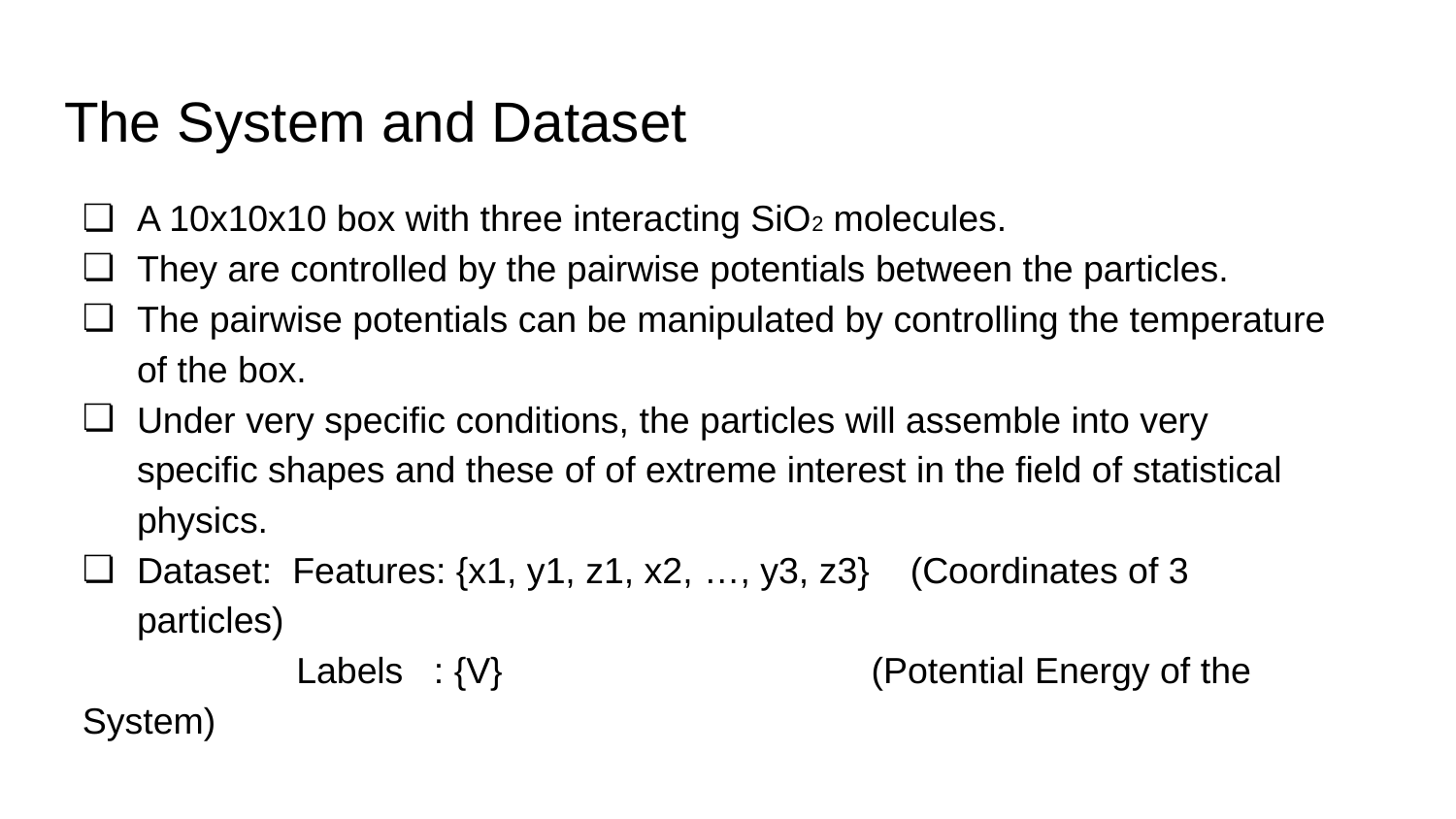

# The System and Dataset
A 10x10x10 box with three interacting SiO2 molecules.
They are controlled by the pairwise potentials between the particles.
The pairwise potentials can be manipulated by controlling the temperature of the box.
Under very specific conditions, the particles will assemble into very specific shapes and these of of extreme interest in the field of statistical physics.
Dataset:  Features: {x1, y1, z1, x2, …, y3, z3}    (Coordinates of 3 particles)
                     Labels   : {V}			      (Potential Energy of the System)